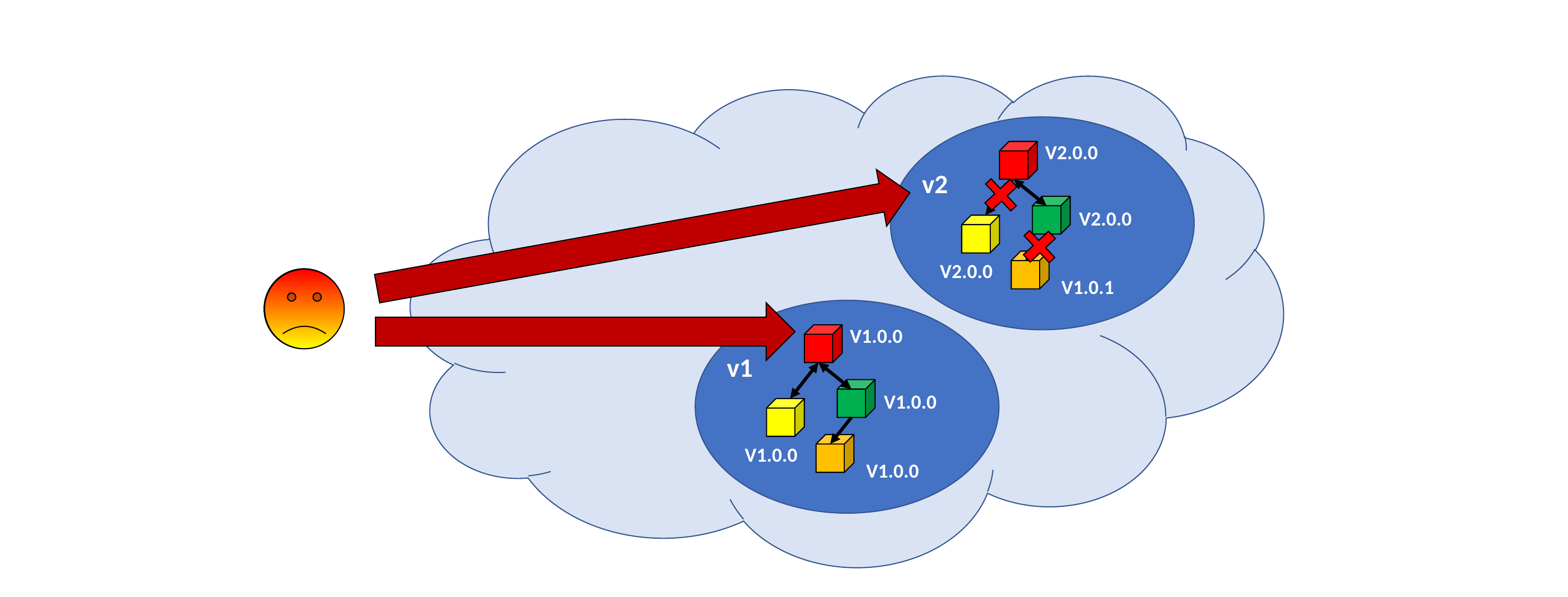

V2.0.0

V2.0.0

V2.0.0
V1.0.1
v2

V1.0.0

V1.0.0

V1.0.0
V1.0.0
v1